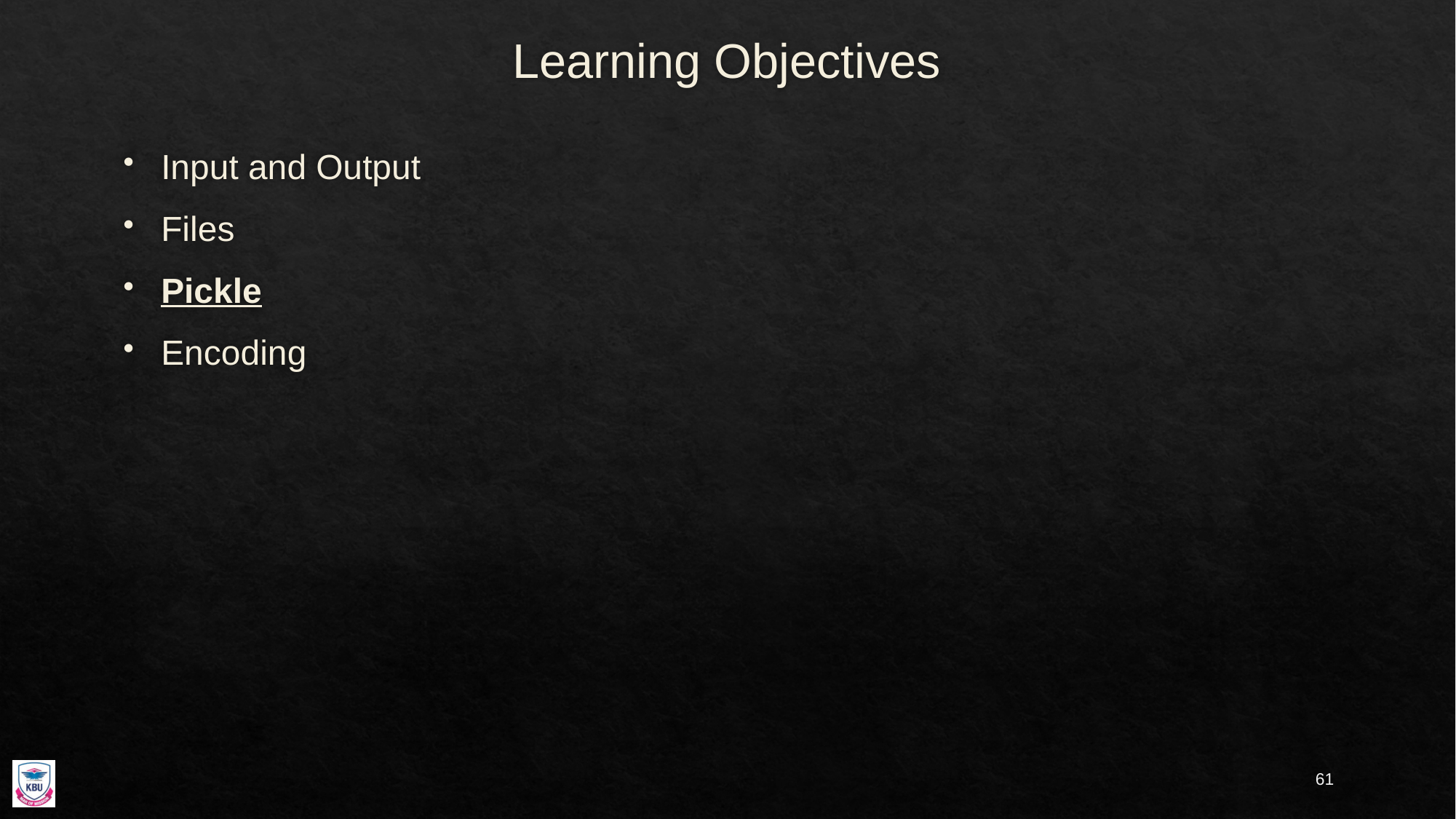

# Learning Objectives
Input and Output
Files
Pickle
Encoding
61